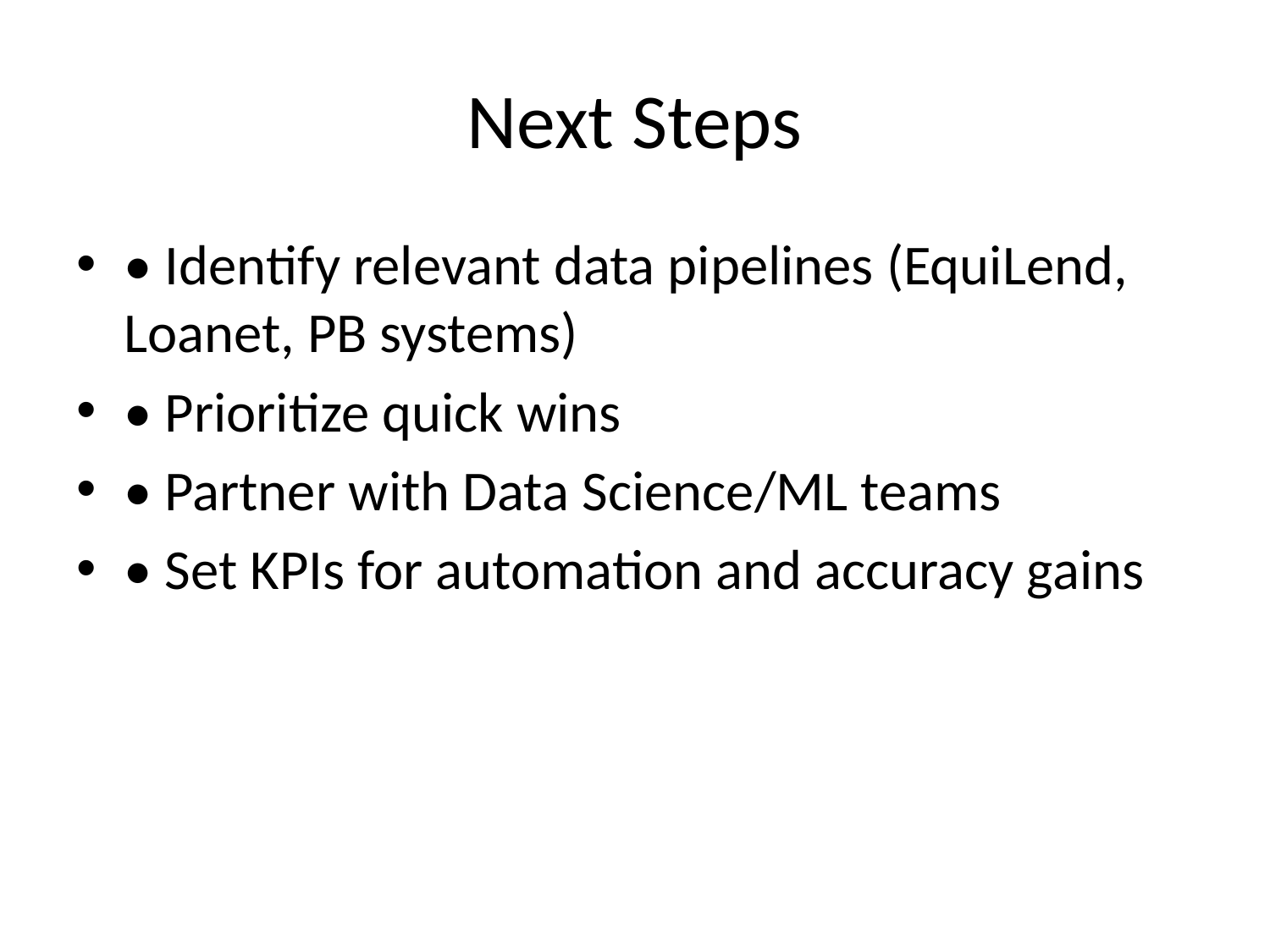

# Next Steps
• Identify relevant data pipelines (EquiLend, Loanet, PB systems)
• Prioritize quick wins
• Partner with Data Science/ML teams
• Set KPIs for automation and accuracy gains